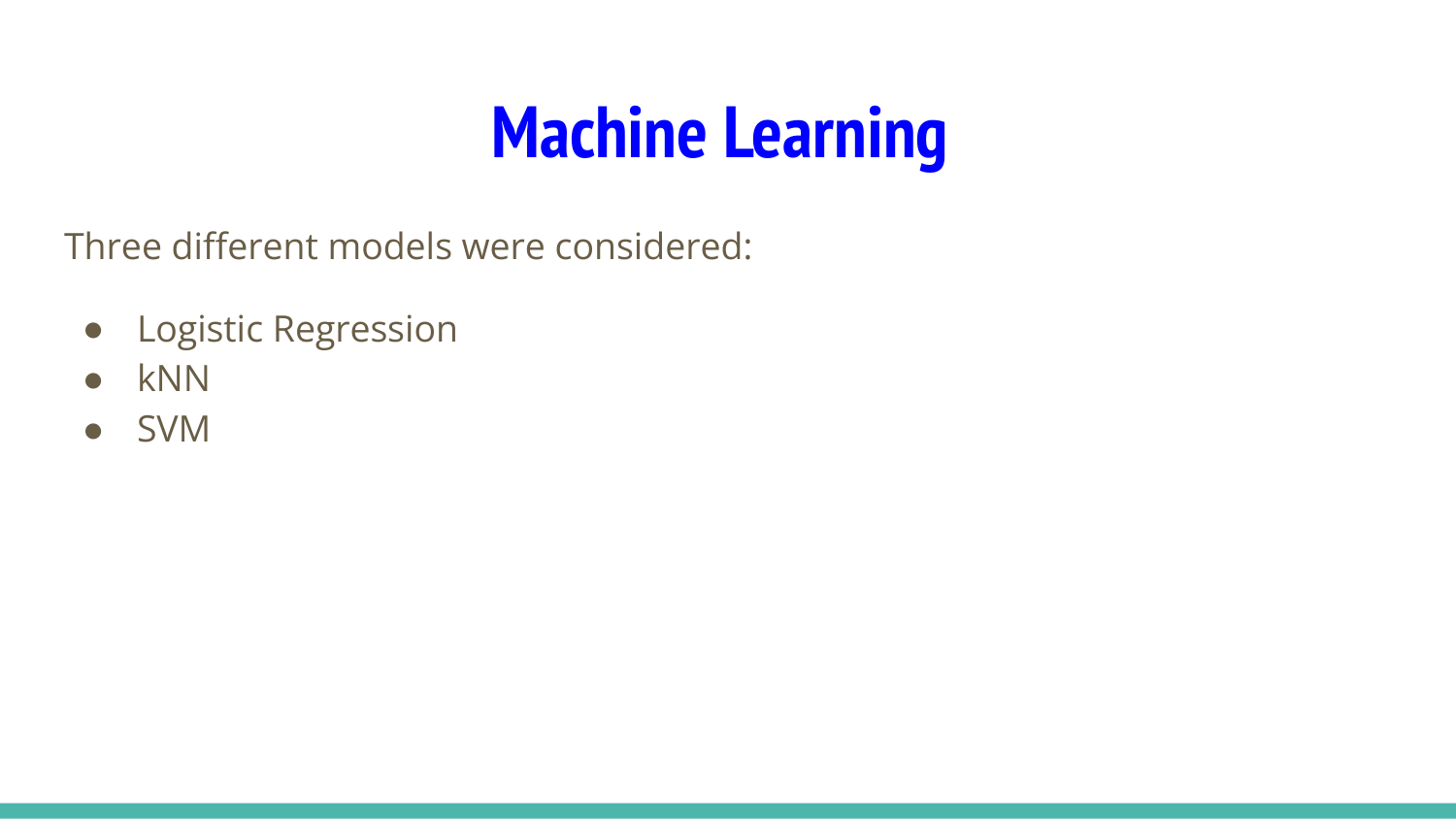

# Machine Learning
Three different models were considered:
Logistic Regression
kNN
SVM